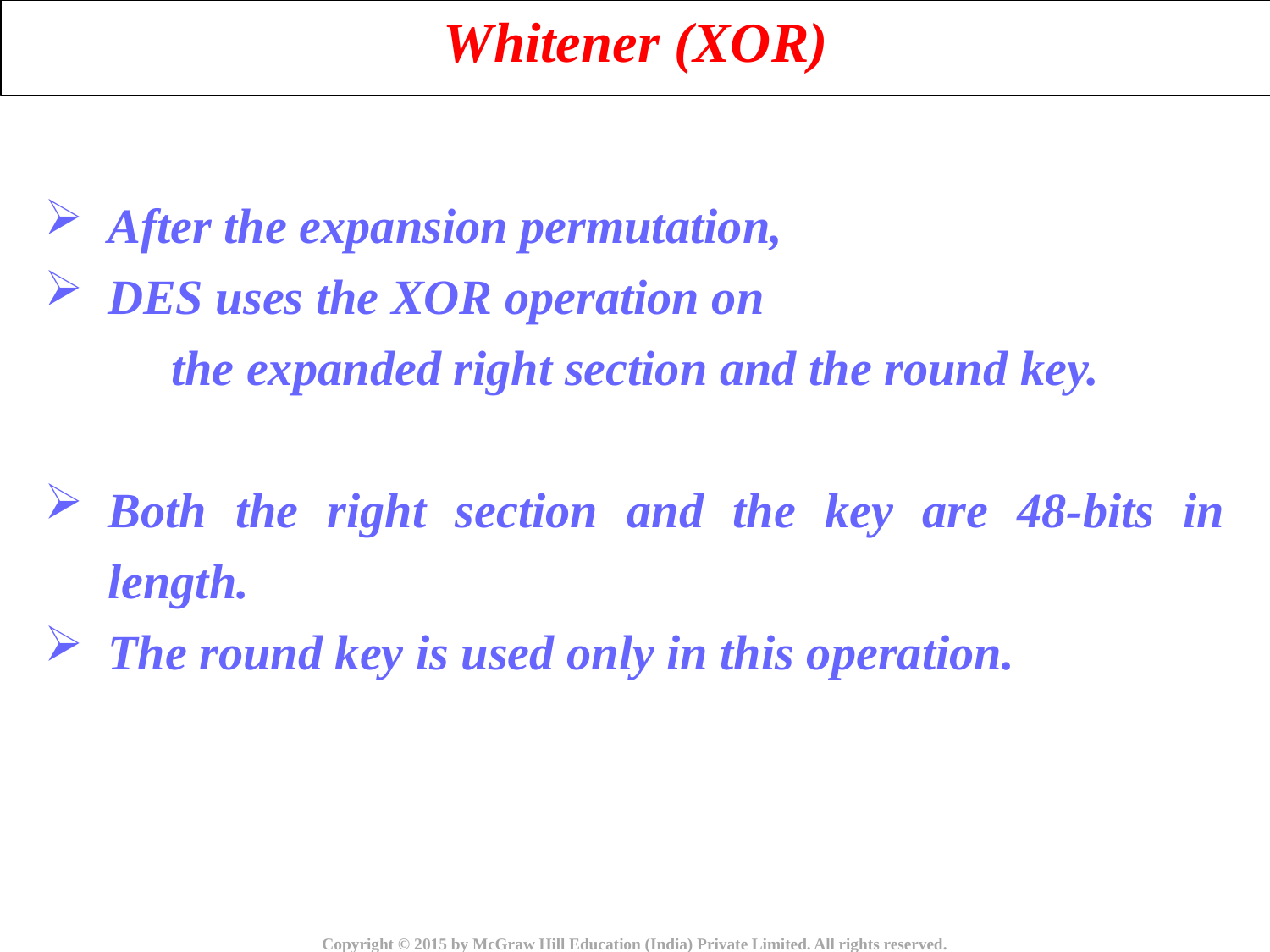

Whitener (XOR)

After the expansion permutation,
DES uses the XOR operation on
	the expanded right section and the round key.

Both the right section and the key are 48-bits in length.
The round key is used only in this operation.